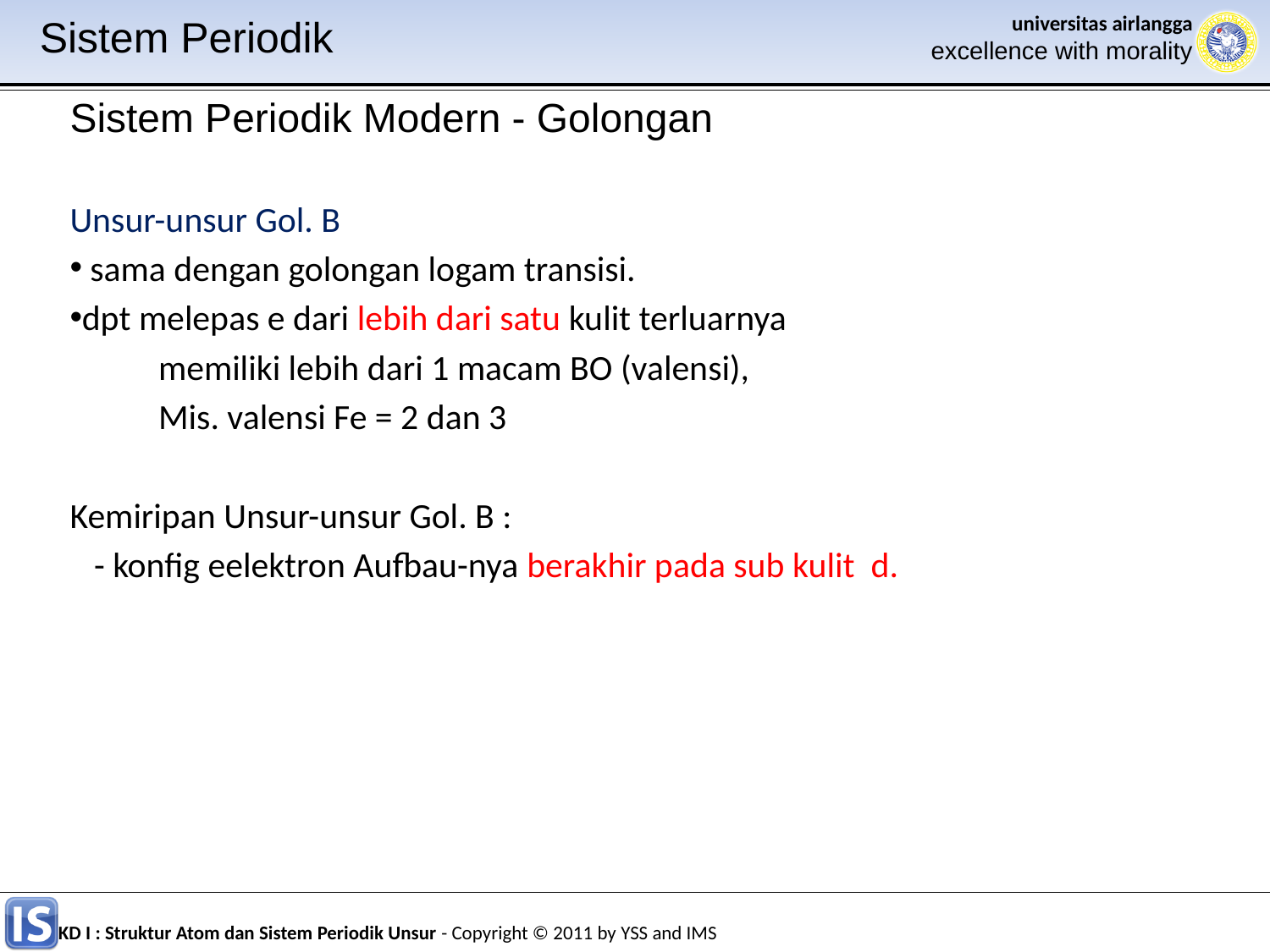

Sistem Periodik
Sistem Periodik Modern - Golongan
Unsur-unsur Gol. B
 sama dengan golongan logam transisi.
dpt melepas e dari lebih dari satu kulit terluarnya
           memiliki lebih dari 1 macam BO (valensi),
           Mis. valensi Fe = 2 dan 3

Kemiripan Unsur-unsur Gol. B :
   - konfig eelektron Aufbau-nya berakhir pada sub kulit  d.

42